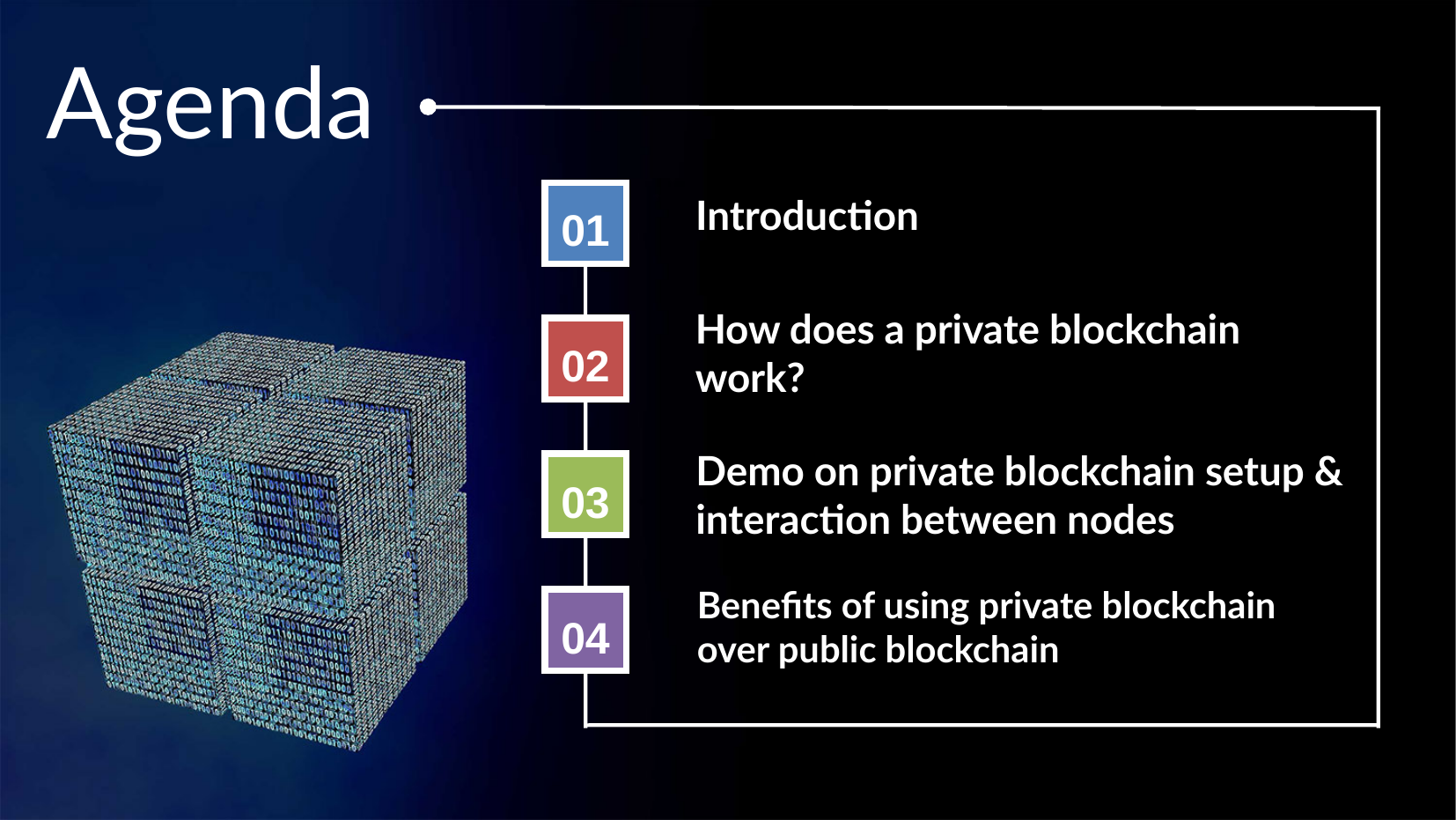

Agenda

Introduction

01
How does a private blockchain work?

02
Demo on private blockchain setup & interaction between nodes

03
Benefits of using private blockchain over public blockchain

04